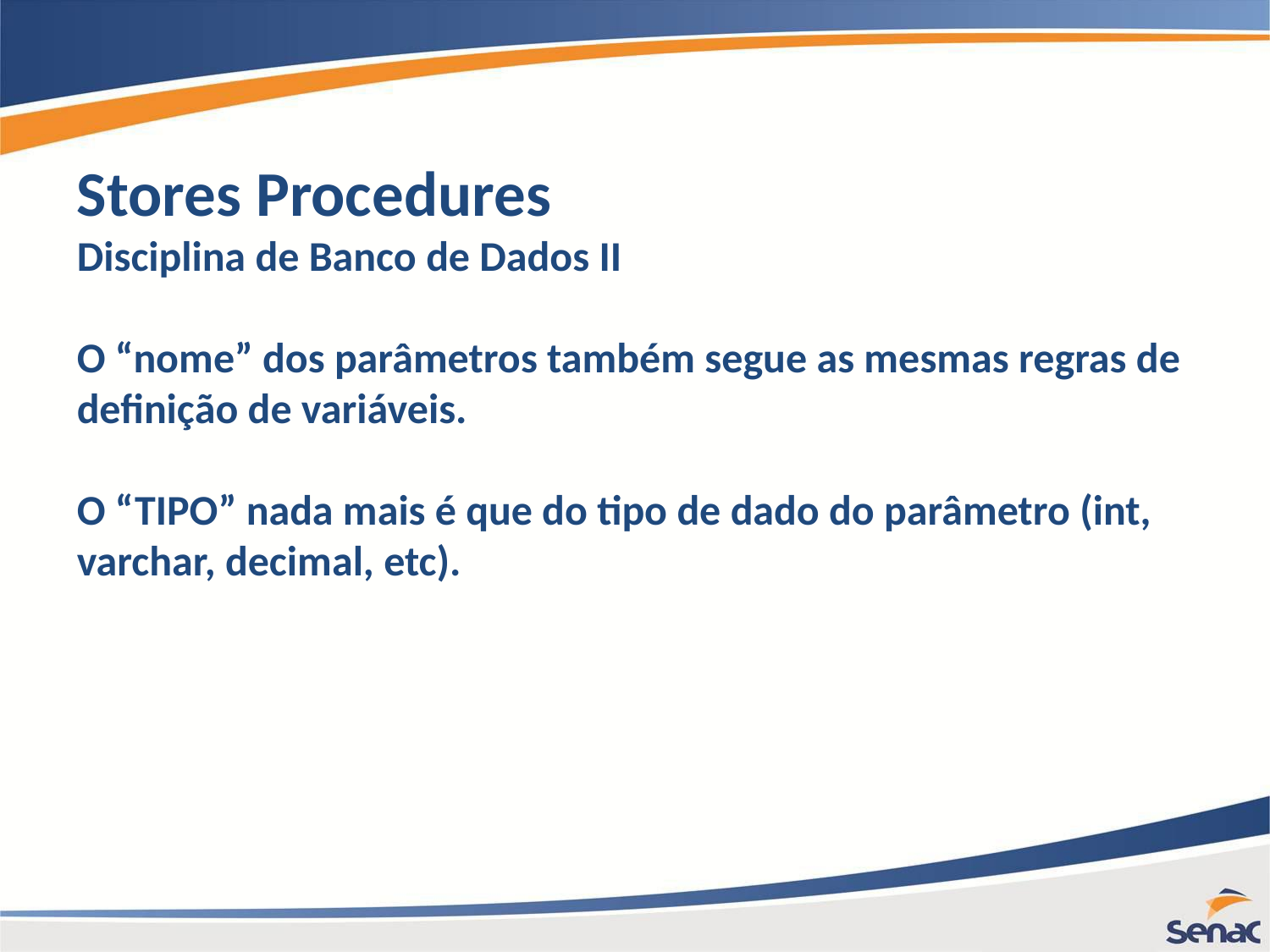

Stores Procedures
Disciplina de Banco de Dados II

O “nome” dos parâmetros também segue as mesmas regras de definição de variáveis.

O “TIPO” nada mais é que do tipo de dado do parâmetro (int, varchar, decimal, etc).